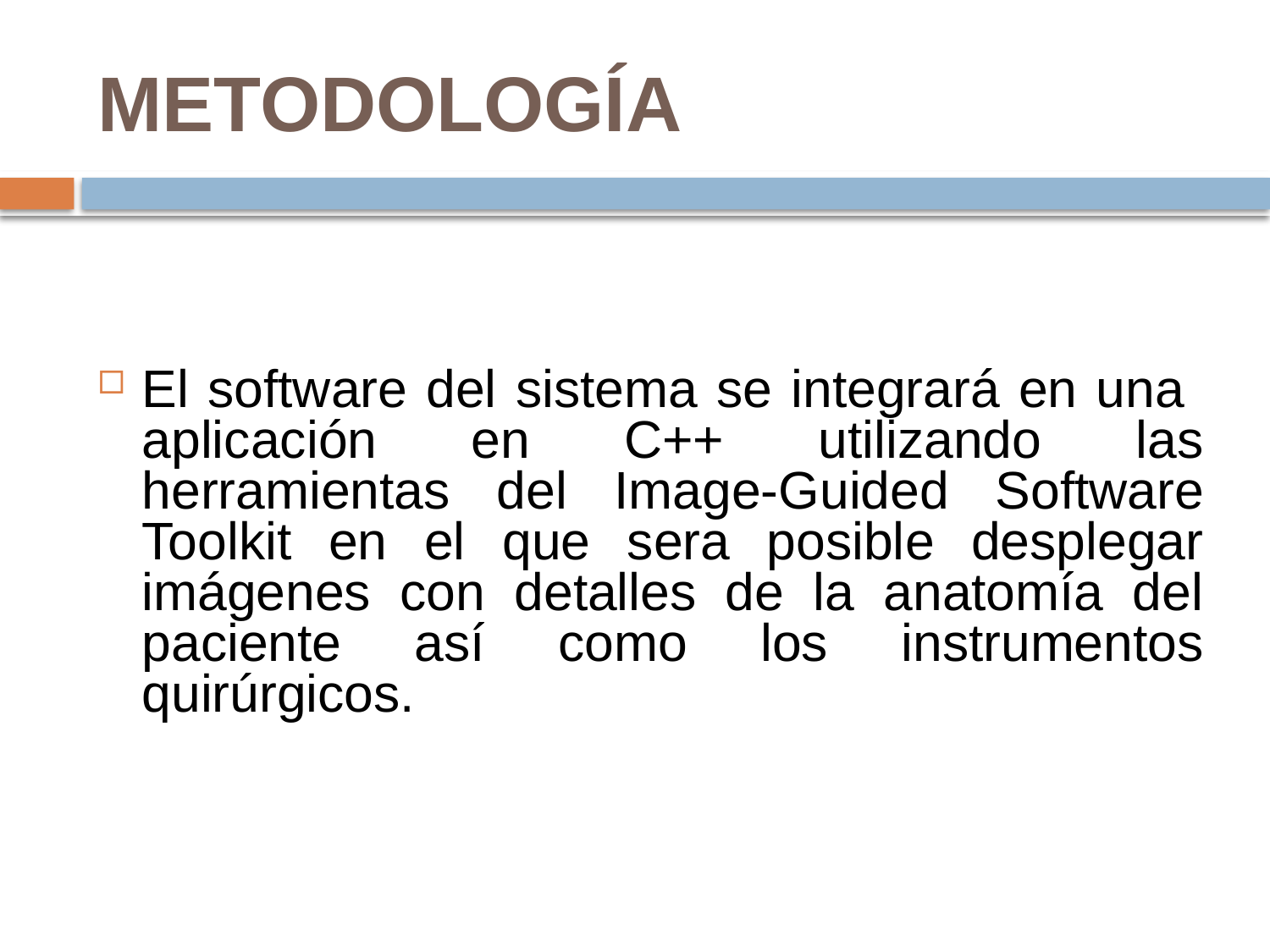

# METODOLOGÍA

El software del sistema se integrará en una  aplicación en C++ utilizando las herramientas del Image-Guided Software Toolkit en el que sera posible desplegar imágenes con detalles de la anatomía del paciente así como los instrumentos quirúrgicos.